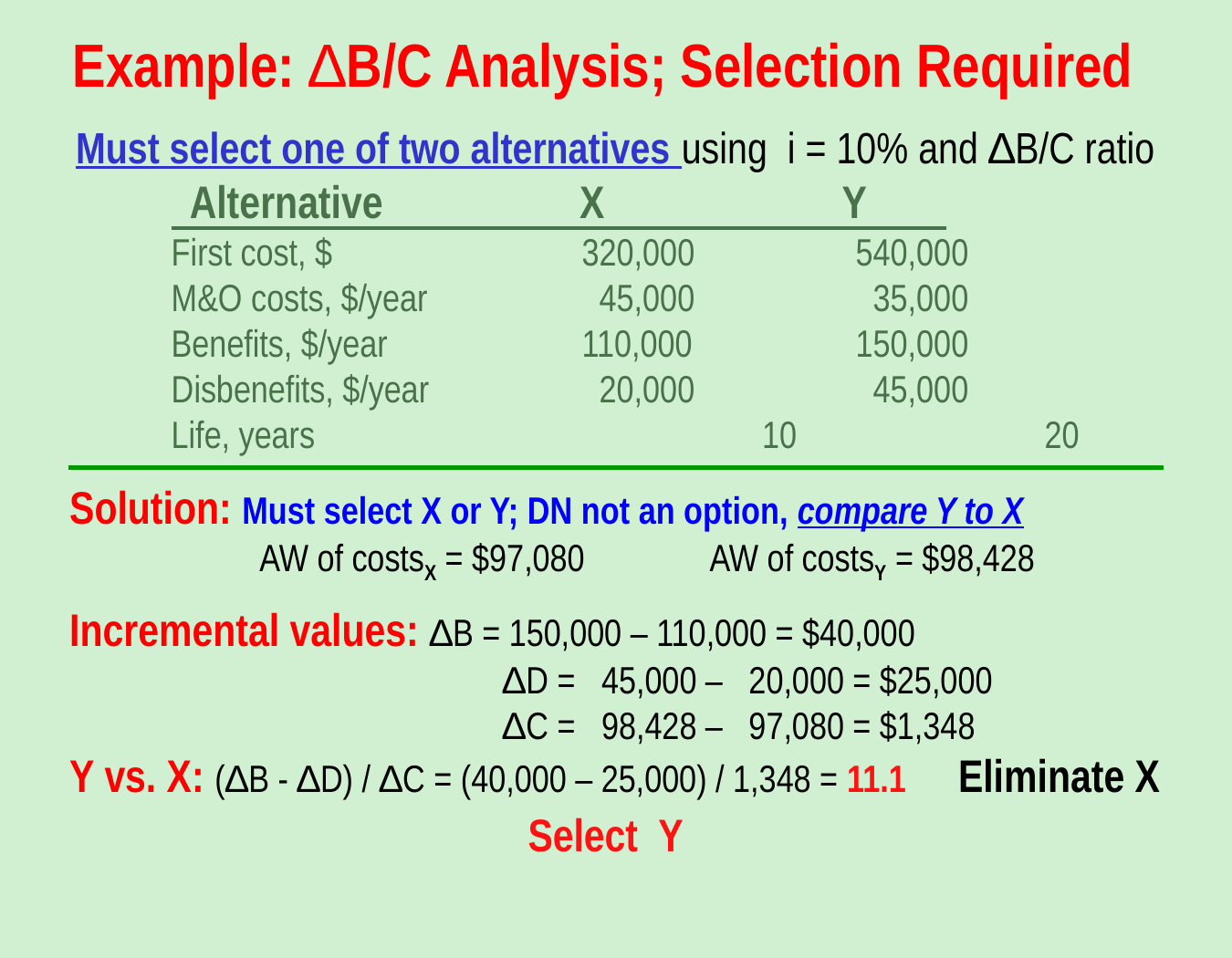

# Example: ∆B/C Analysis; Selection Required
Must select one of two alternatives using  i = 10% and ∆B/C ratio
	       Alternative		     X		    Y
	First cost, $		320,000	 	540,000
	M&O costs, $/year	  	  45,000	  	  35,000
	Benefits, $/year		110,000		150,000
	Disbenefits, $/year	  	  20,000	 	  45,000
	Life, years		         	     10	        	      20

Solution: Must select X or Y; DN not an option, compare Y to X
AW of costsX = $97,080	AW of costsY = $98,428

Incremental values: ∆B = 150,000 – 110,000 = $40,000
			             ∆D =   45,000 –   20,000 = $25,000
			             ∆C =   98,428 –   97,080 = $1,348
Y vs. X: (∆B - ∆D) / ∆C = (40,000 – 25,000) / 1,348 = 11.1      Eliminate X

Select  Y